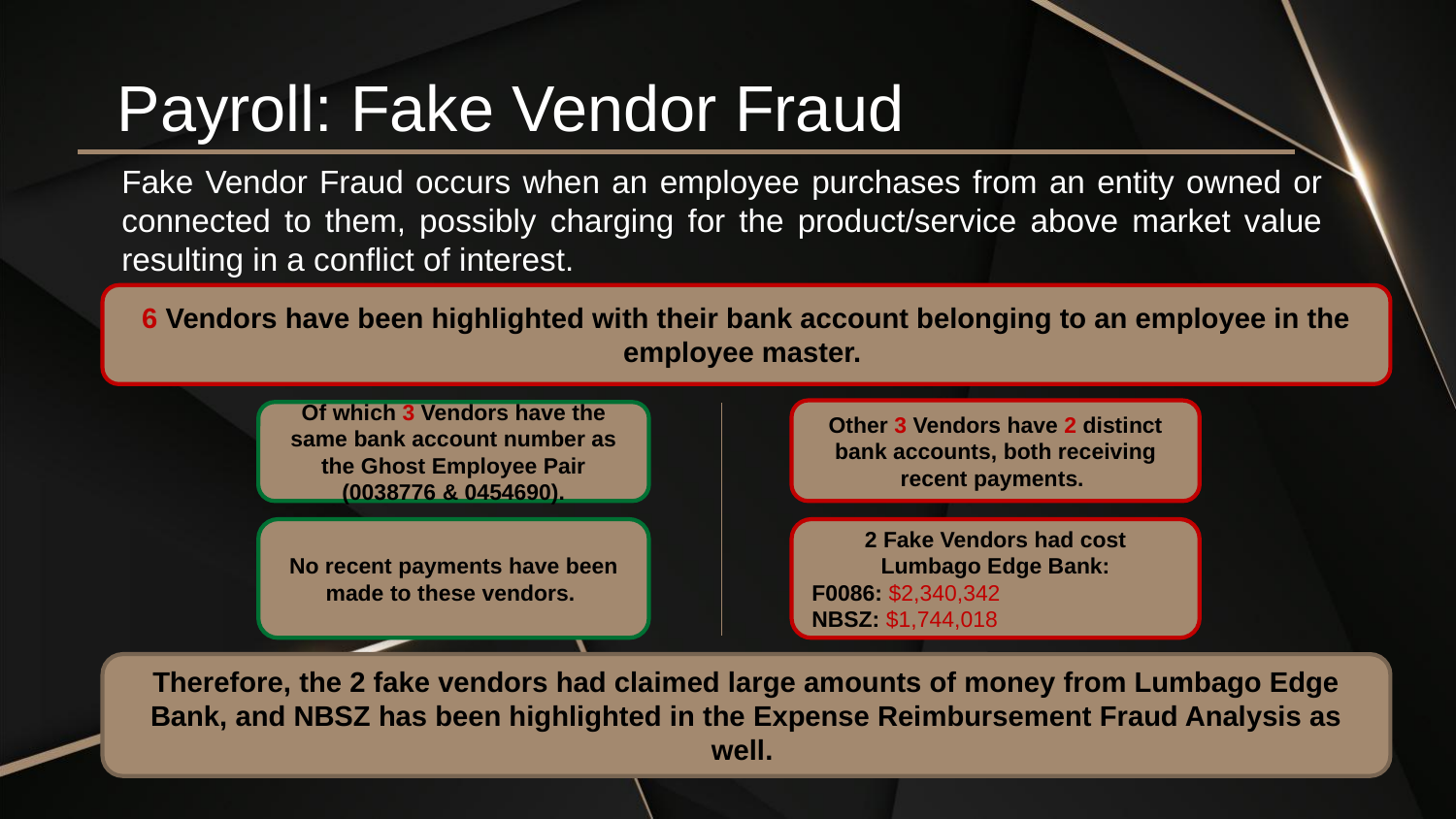

# Payroll: Fake Vendor Fraud
Fake Vendor Fraud occurs when an employee purchases from an entity owned or connected to them, possibly charging for the product/service above market value resulting in a conflict of interest.

6 Vendors have been highlighted with their bank account belonging to an employee in the employee master.
Other 3 Vendors have 2 distinct bank accounts, both receiving recent payments.
Of which 3 Vendors have the same bank account number as the Ghost Employee Pair (0038776 & 0454690).
No recent payments have been made to these vendors.
2 Fake Vendors had cost Lumbago Edge Bank:
F0086: $2,340,342
NBSZ: $1,744,018
Therefore, the 2 fake vendors had claimed large amounts of money from Lumbago Edge Bank, and NBSZ has been highlighted in the Expense Reimbursement Fraud Analysis as well.